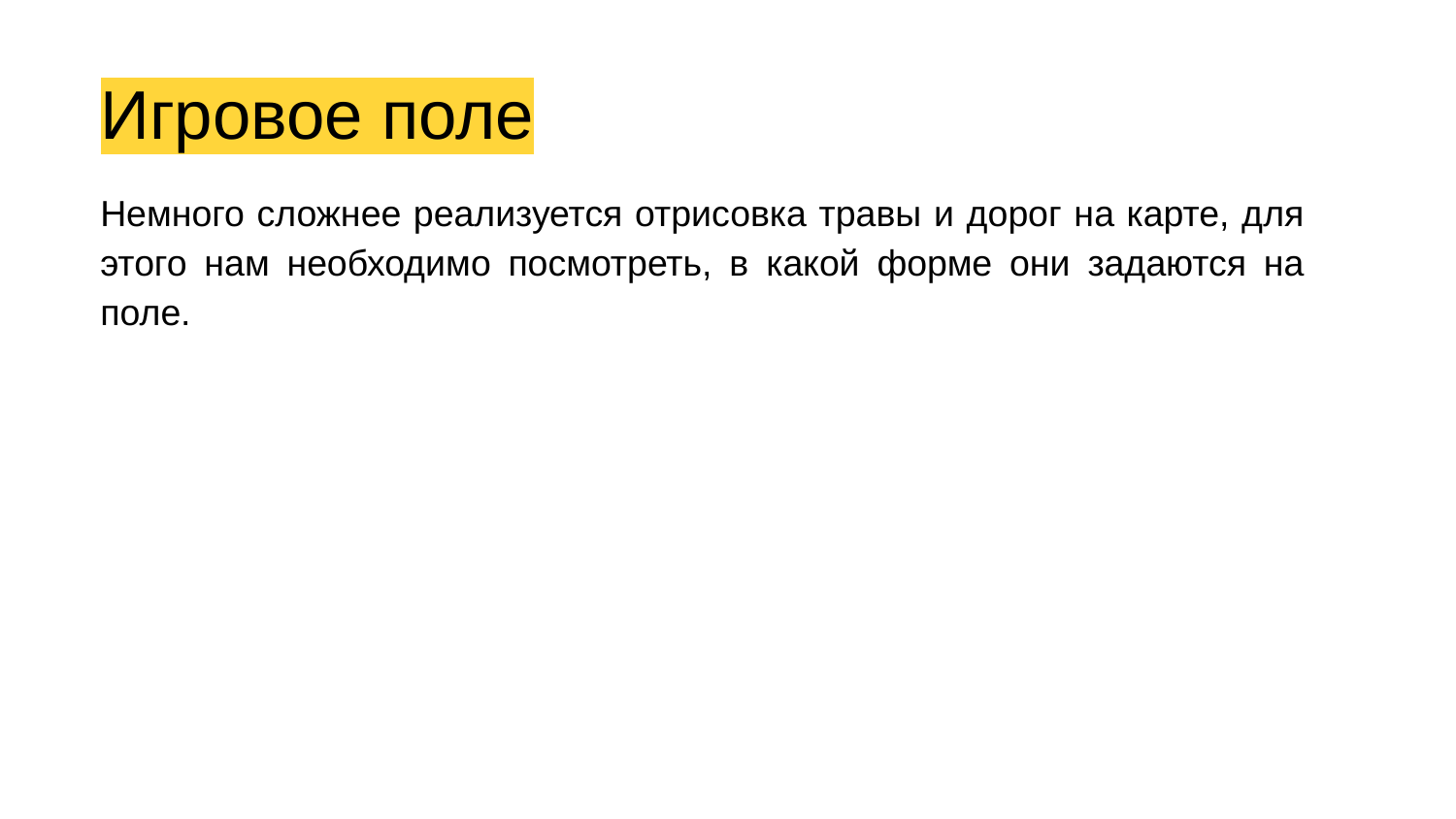

Игровое поле
Немного сложнее реализуется отрисовка травы и дорог на карте, для этого нам необходимо посмотреть, в какой форме они задаются на поле.